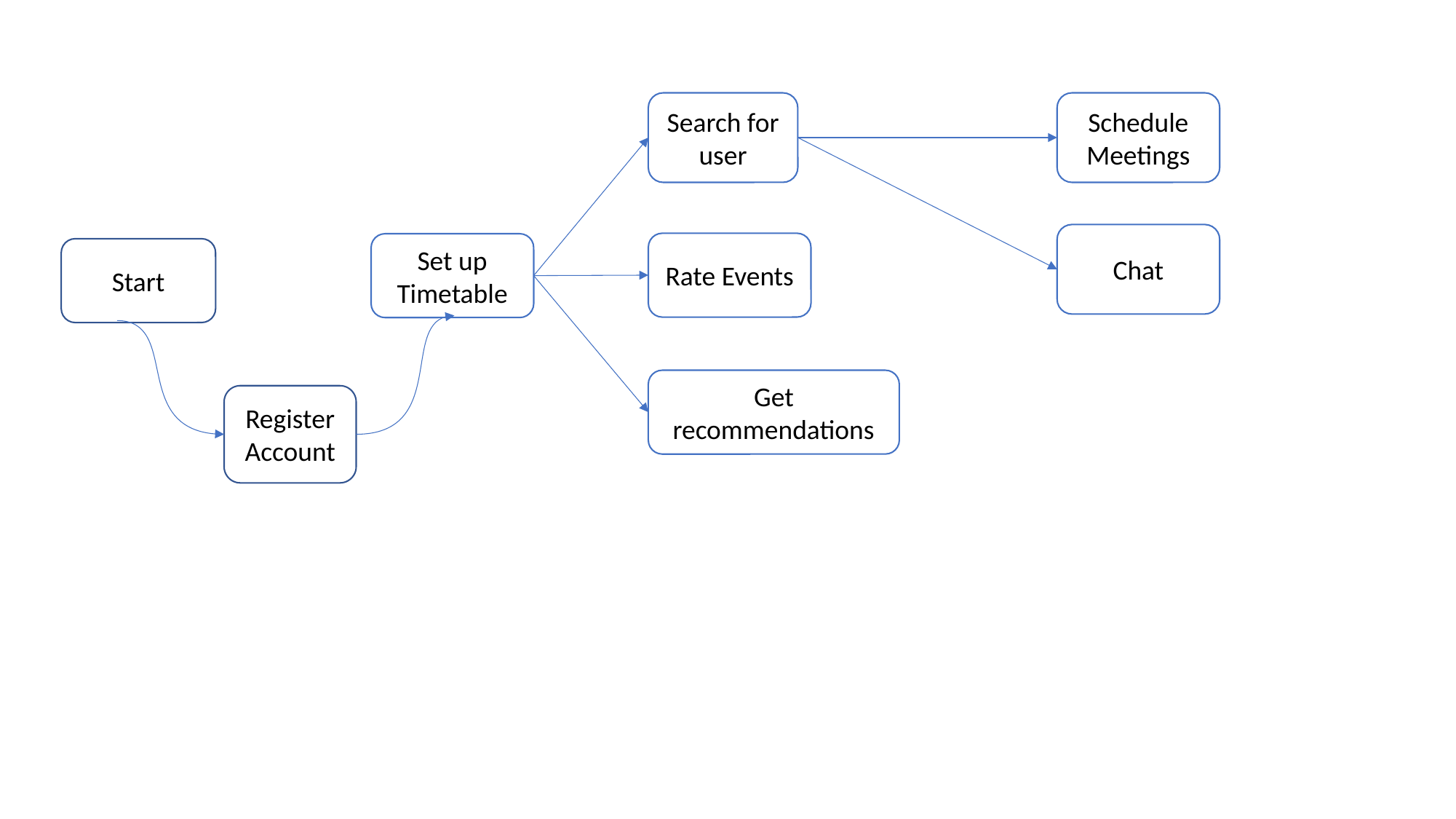

Search for user
Schedule Meetings
Chat
Rate Events
Set up Timetable
Start
Get recommendations
Register Account